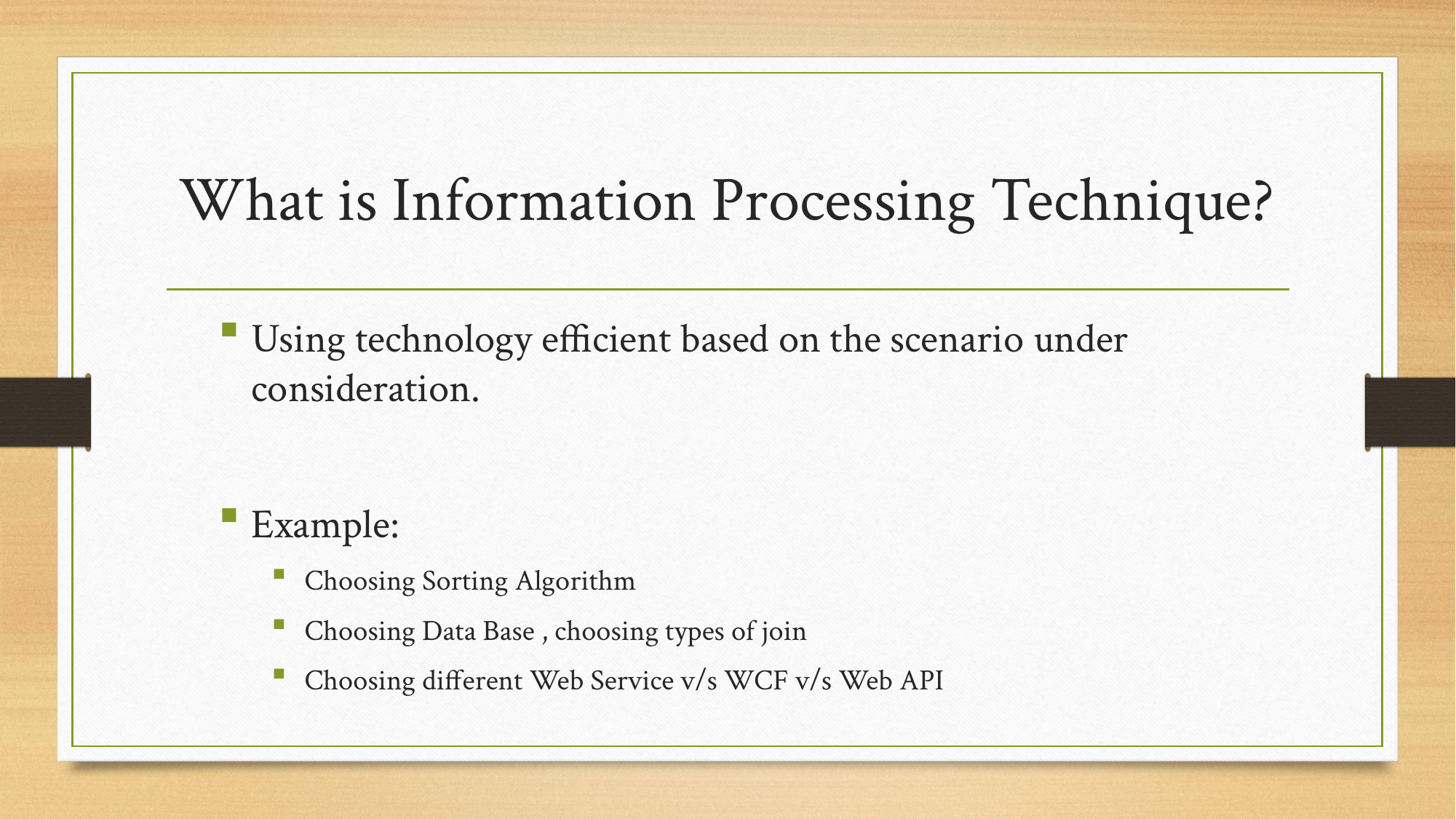

# What is Information Processing Technique?
Using technology efficient based on the scenario under consideration.

Example:
Choosing Sorting Algorithm
Choosing Data Base , choosing types of join
Choosing different Web Service v/s WCF v/s Web API